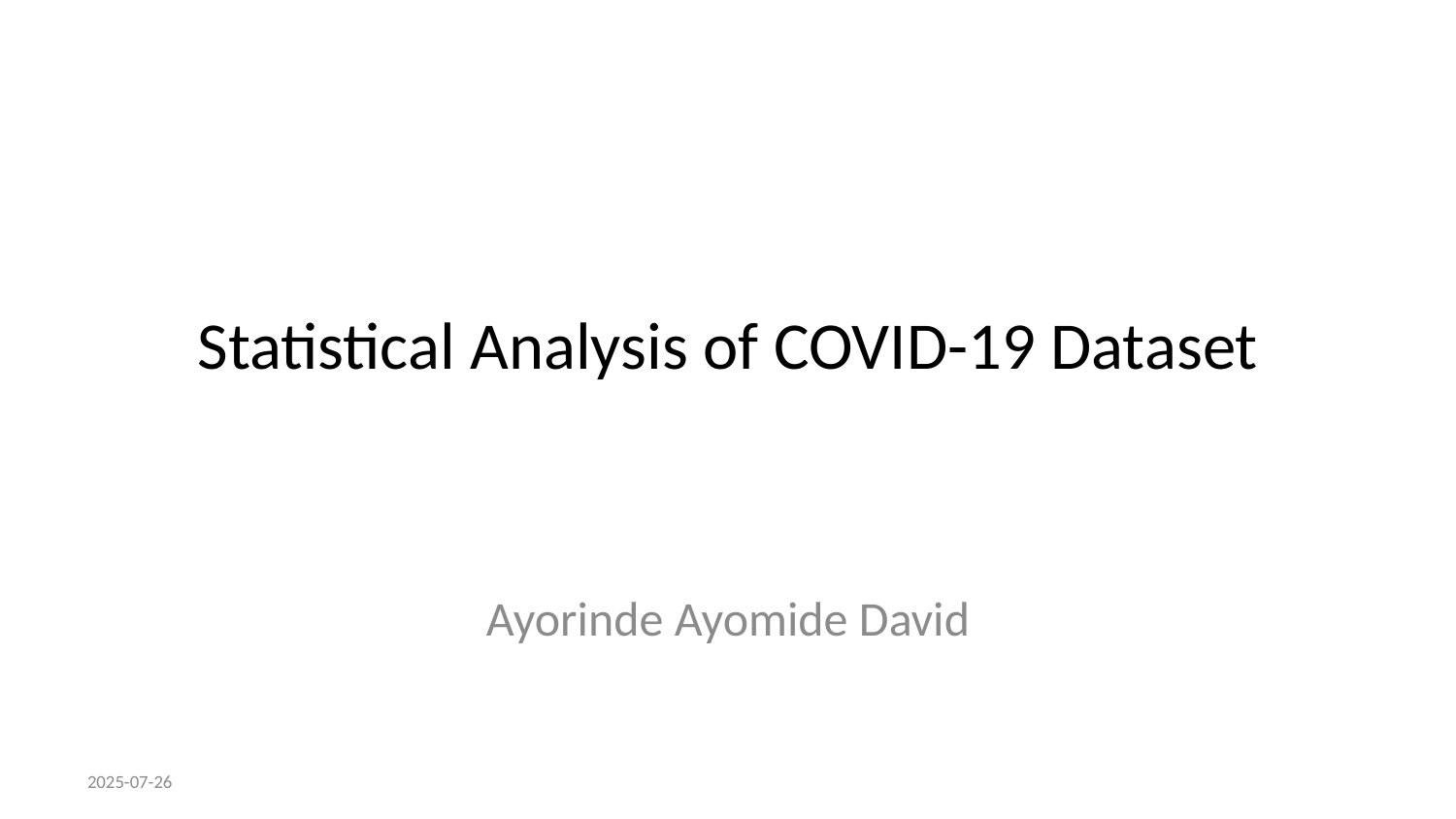

# Statistical Analysis of COVID-19 Dataset
Ayorinde Ayomide David
2025-07-26